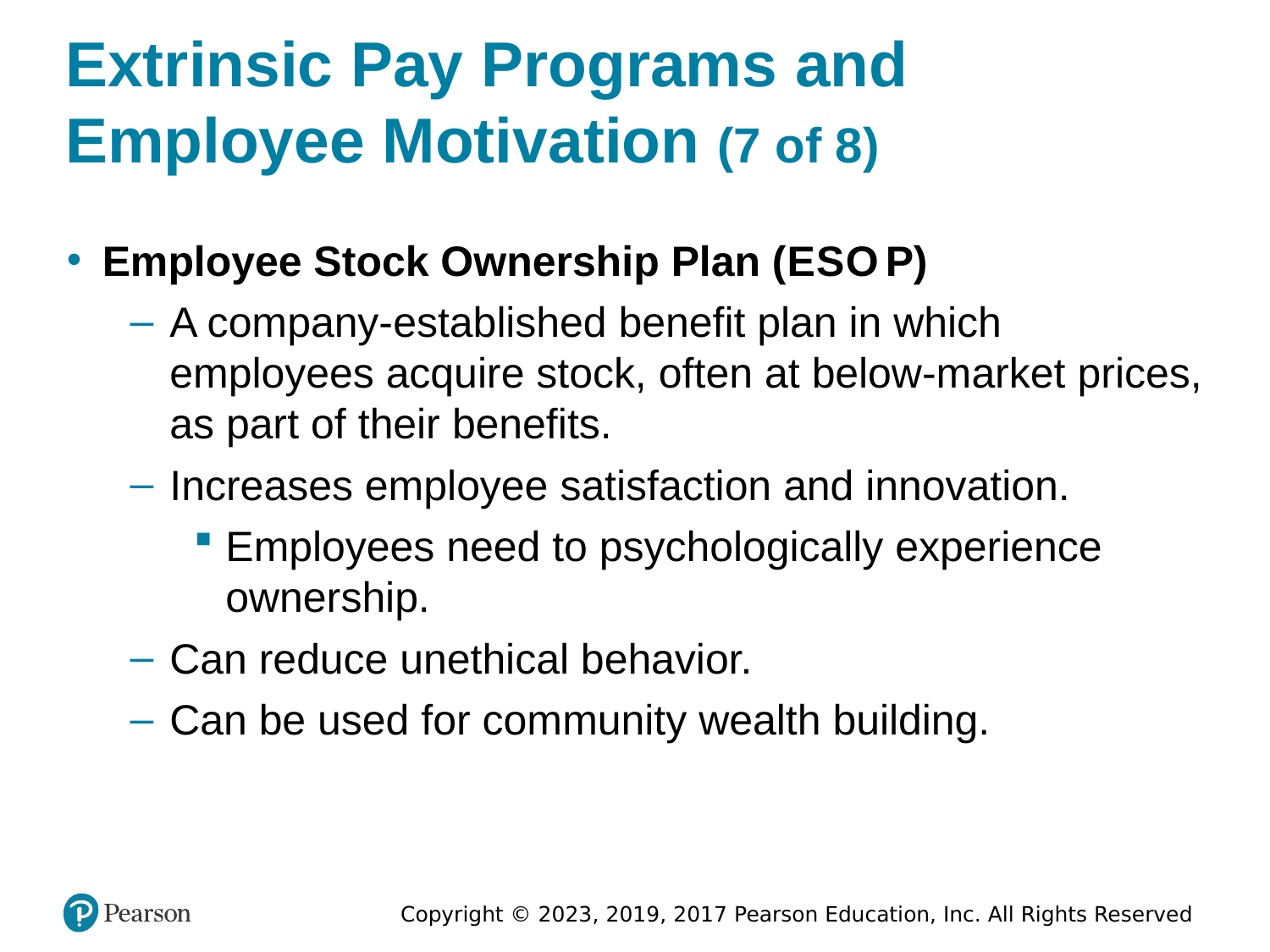

# Extrinsic Pay Programs and Employee Motivation (7 of 8)
Employee Stock Ownership Plan (E S O P)
A company-established benefit plan in which employees acquire stock, often at below-market prices, as part of their benefits.
Increases employee satisfaction and innovation.
Employees need to psychologically experience ownership.
Can reduce unethical behavior.
Can be used for community wealth building.